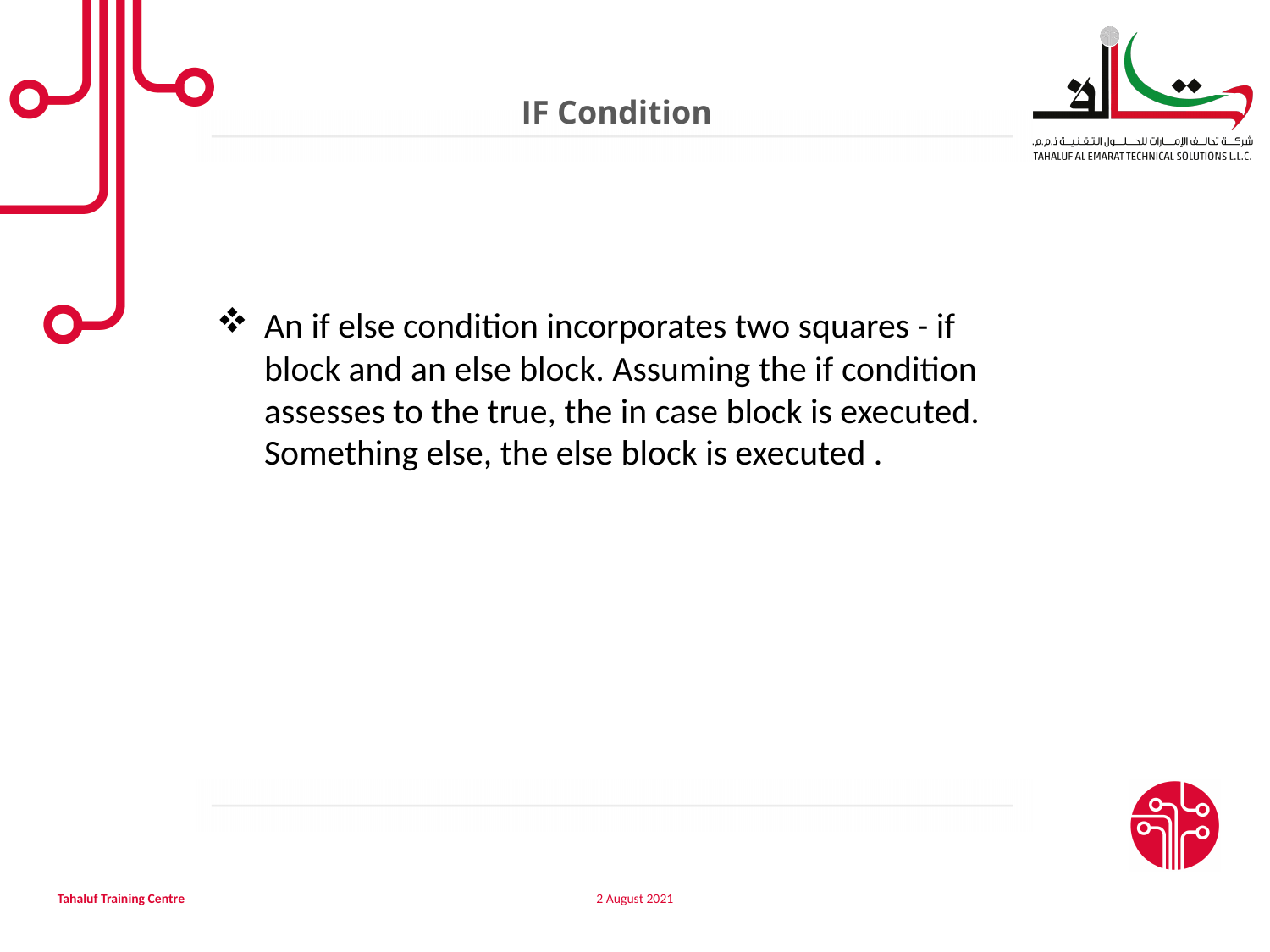

IF Condition
An if else condition incorporates two squares - if block and an else block. Assuming the if condition assesses to the true, the in case block is executed. Something else, the else block is executed .